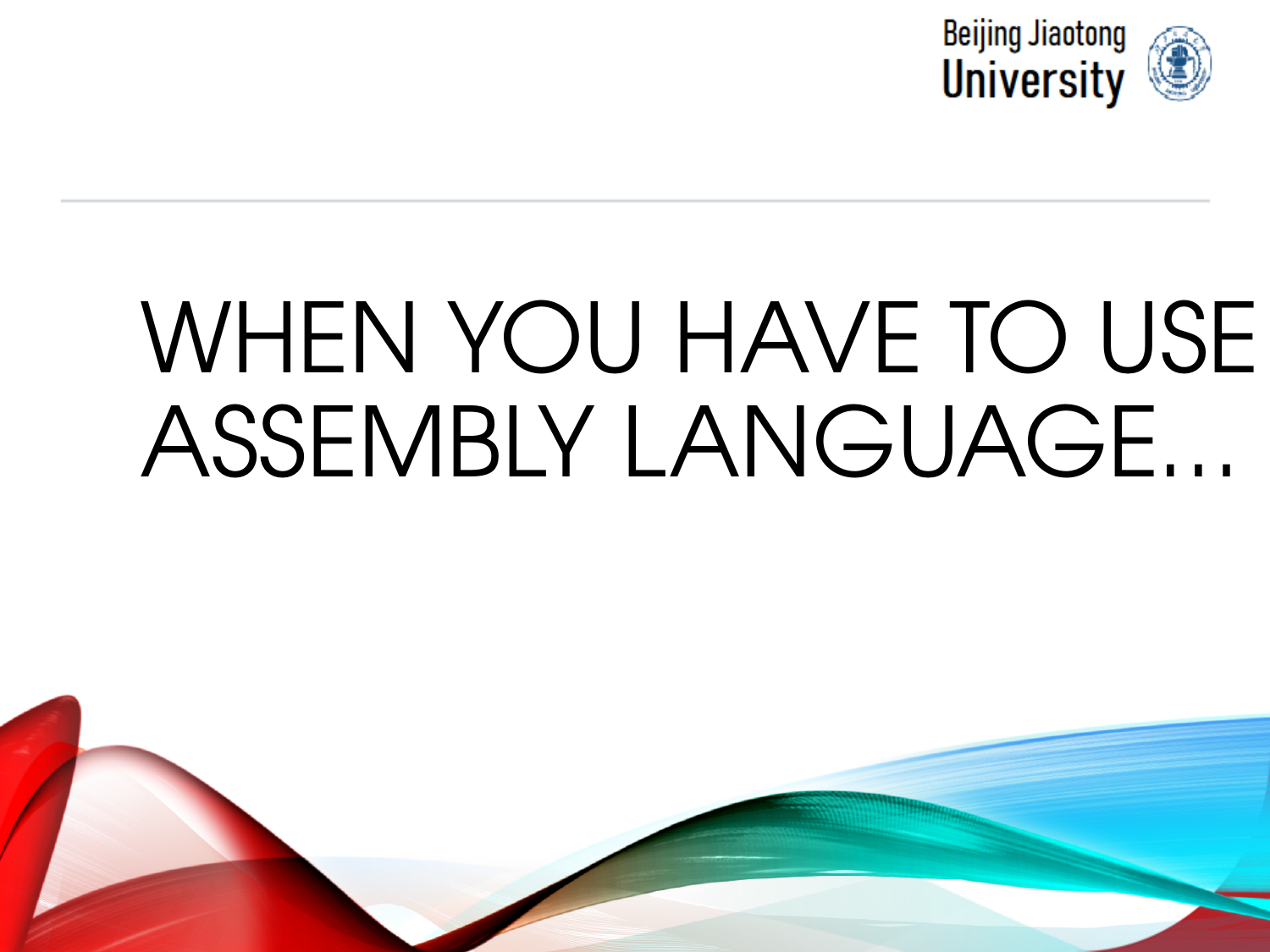

# WHEN YOU HAVE TO USE ASSEMBLY LANGUAGE…